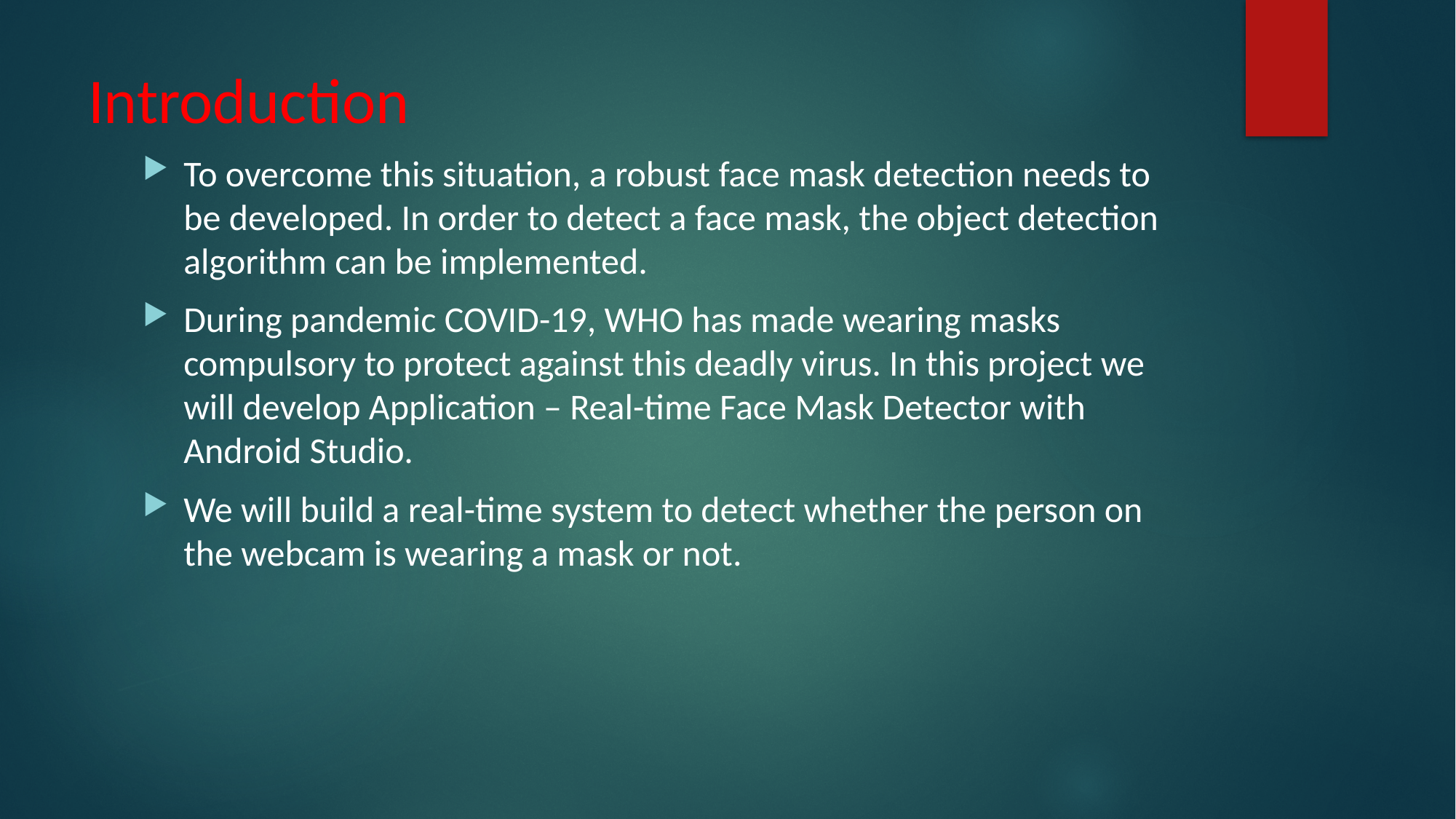

# Introduction
To overcome this situation, a robust face mask detection needs to be developed. In order to detect a face mask, the object detection algorithm can be implemented.
During pandemic COVID-19, WHO has made wearing masks compulsory to protect against this deadly virus. In this project we will develop Application – Real-time Face Mask Detector with Android Studio.
We will build a real-time system to detect whether the person on the webcam is wearing a mask or not.